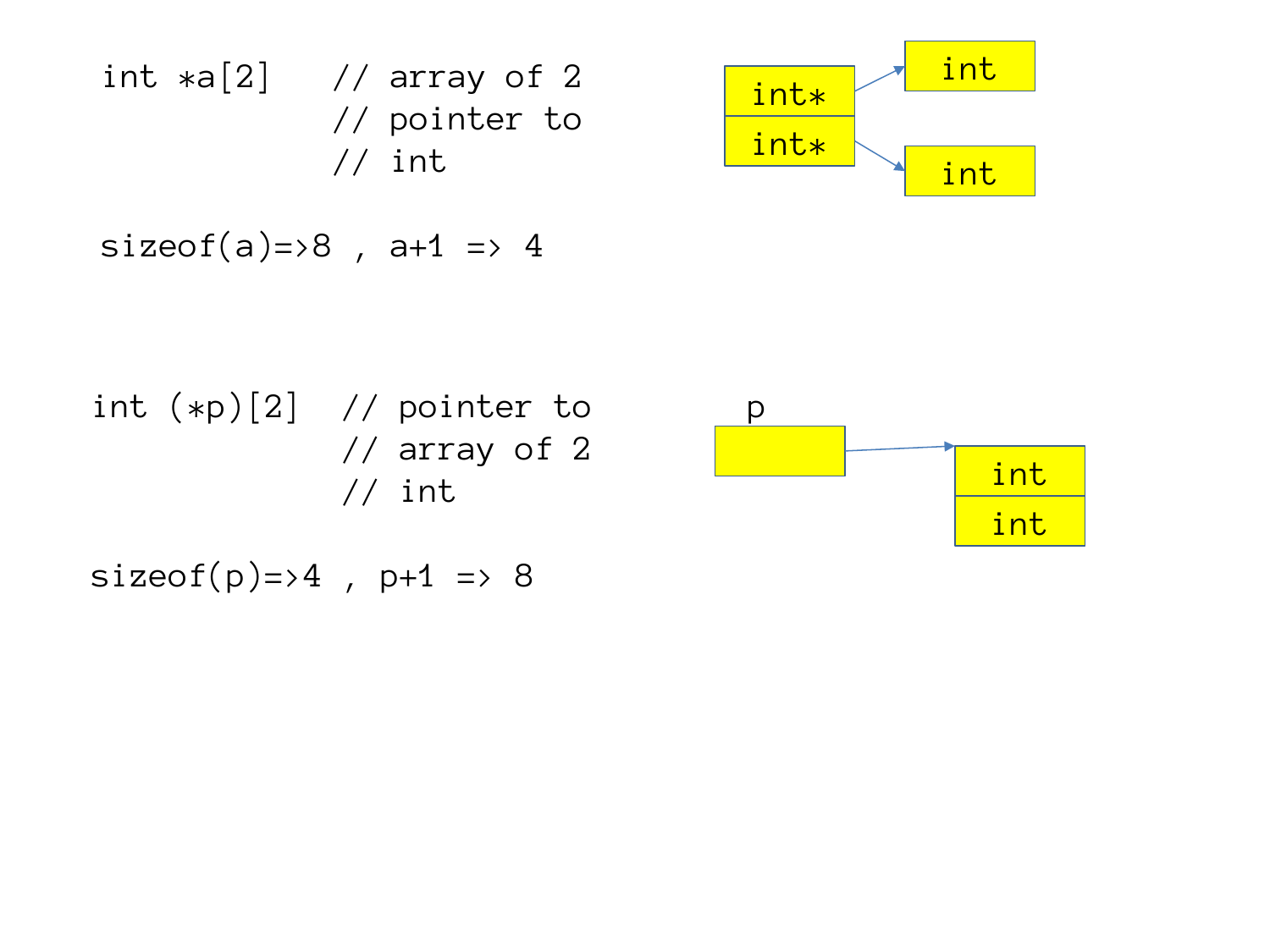

int
int *a[2]   // array of 2
            // pointer to
            // int

sizeof(a)=>8 , a+1 => 4
int*
int*
int
int (*p)[2]  // pointer to
             // array of 2
             // int

sizeof(p)=>4 , p+1 => 8
p

int
int